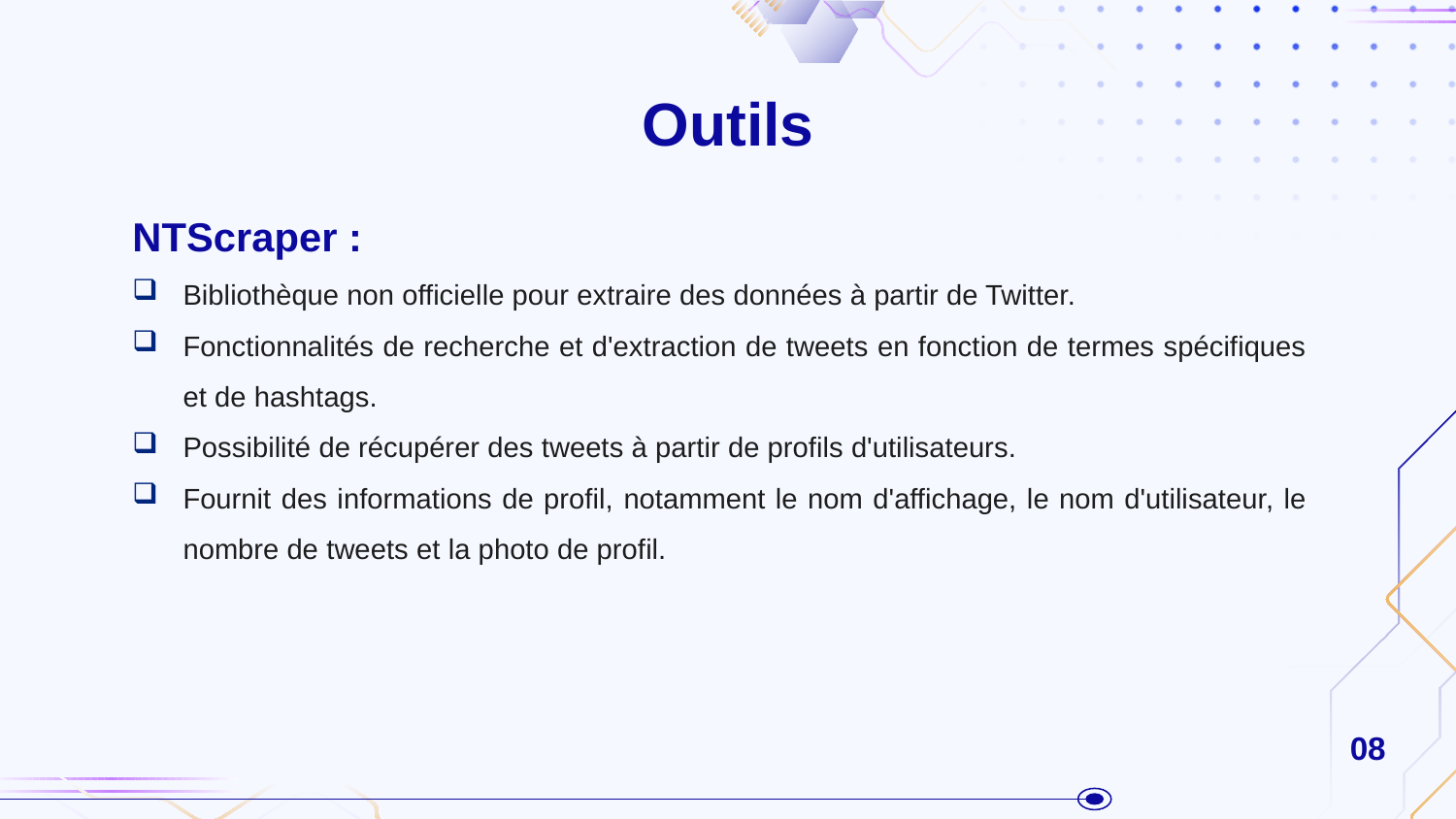

# Outils
NTScraper :
Bibliothèque non officielle pour extraire des données à partir de Twitter.
Fonctionnalités de recherche et d'extraction de tweets en fonction de termes spécifiques et de hashtags.
Possibilité de récupérer des tweets à partir de profils d'utilisateurs.
Fournit des informations de profil, notamment le nom d'affichage, le nom d'utilisateur, le nombre de tweets et la photo de profil.

08